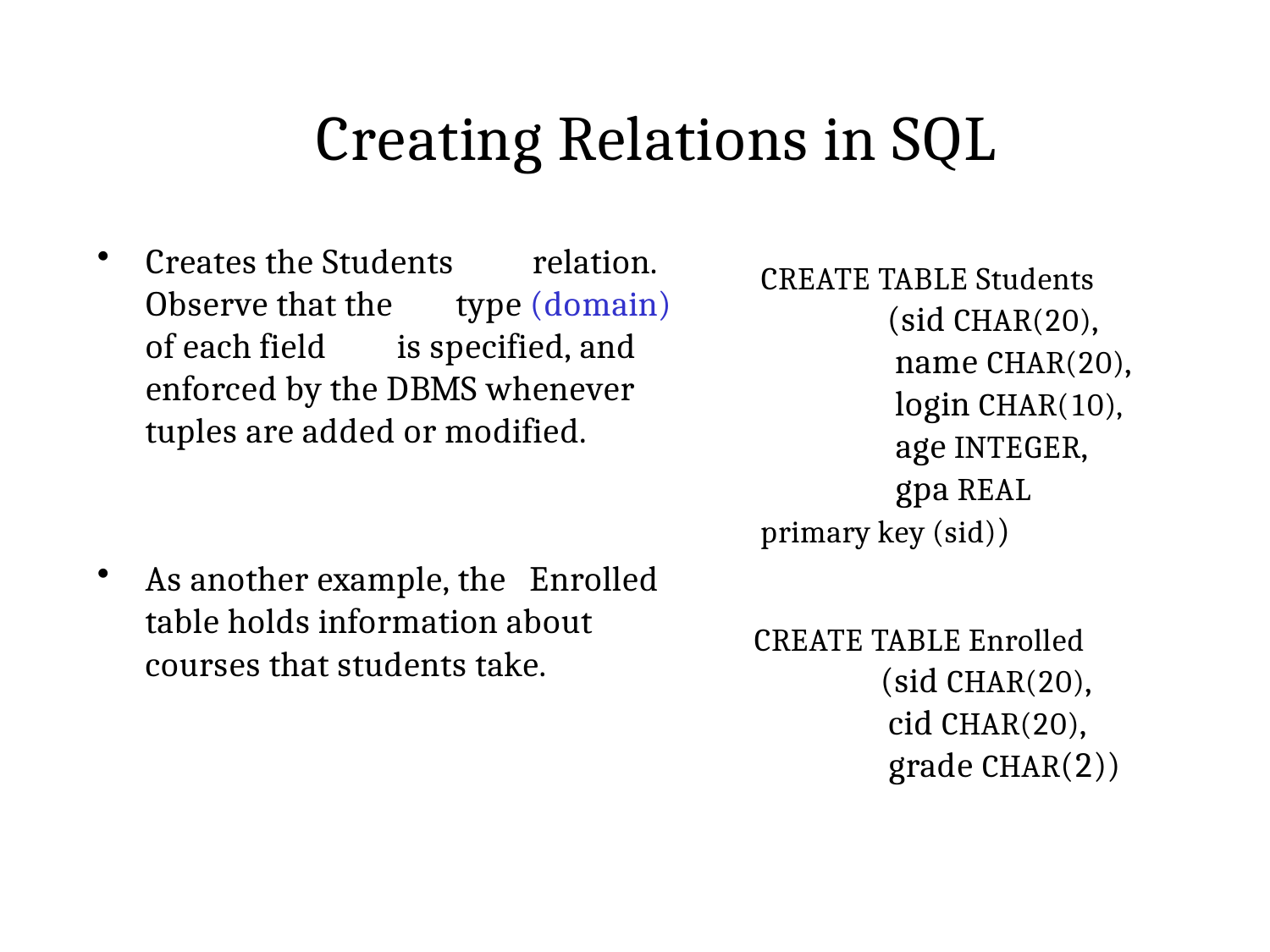

Creating Relations in SQL
Creates the Students          relation. Observe that the        type (domain)  of each field         is specified, and enforced by the DBMS whenever tuples are added or modified.

As another example, the   Enrolled table holds information about courses that students take.
CREATE TABLE Students
	(sid CHAR(20),
	 name CHAR(20),
	 login CHAR(10),
	 age INTEGER,
	 gpa REAL
primary key (sid))
CREATE TABLE Enrolled
	(sid CHAR(20),
	 cid CHAR(20),
	 grade CHAR(2))